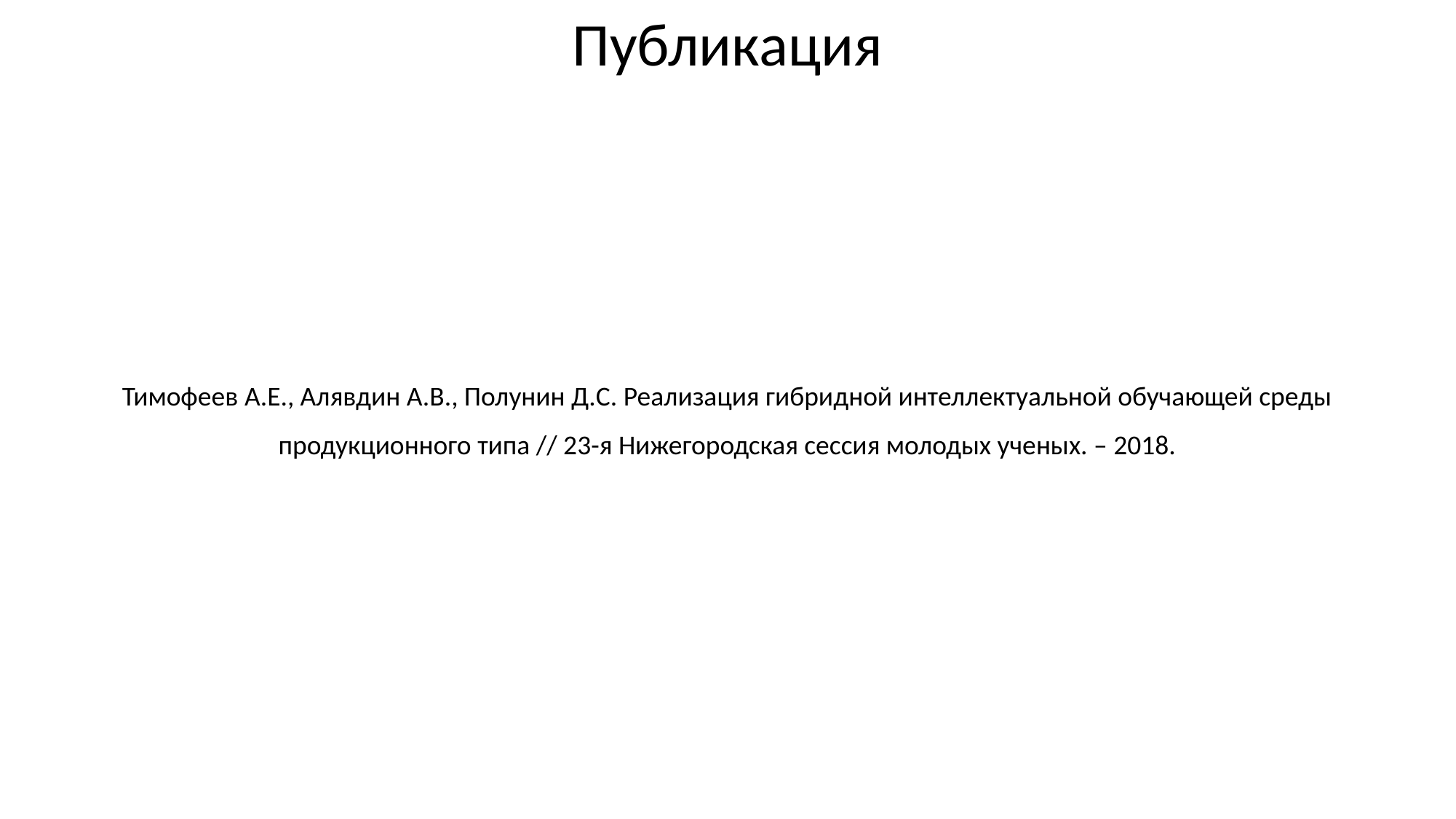

Публикация
Тимофеев А.Е., Алявдин А.В., Полунин Д.С. Реализация гибридной интеллектуальной обучающей среды продукционного типа // 23-я Нижегородская сессия молодых ученых. – 2018.